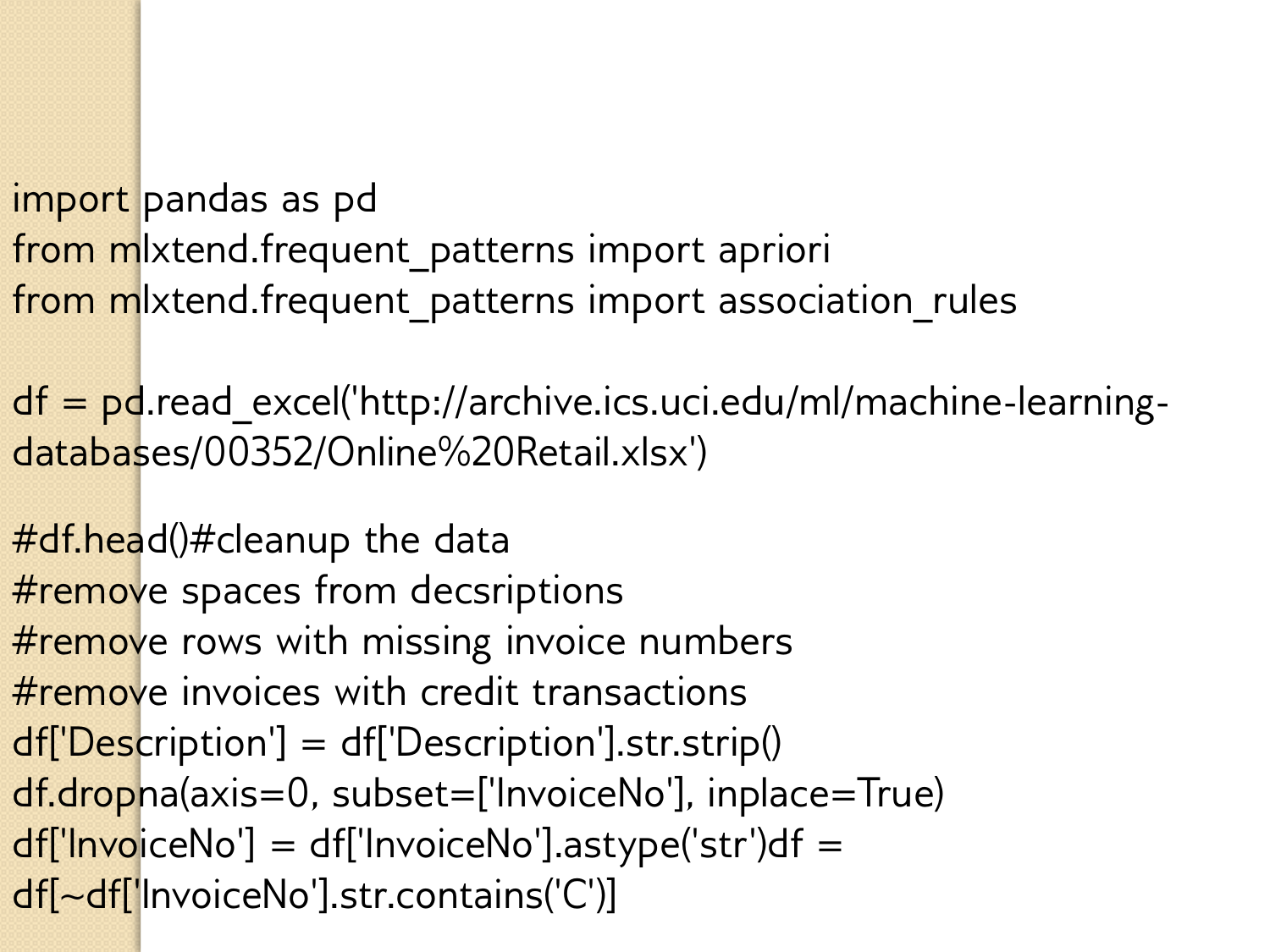

import pandas as pd
from mlxtend.frequent_patterns import apriori
from mlxtend.frequent_patterns import association_rules

df = pd.read_excel('http://archive.ics.uci.edu/ml/machine-learning-databases/00352/Online%20Retail.xlsx')
#df.head()#cleanup the data
#remove spaces from decsriptions
#remove rows with missing invoice numbers
#remove invoices with credit transactions
df['Description'] = df['Description'].str.strip()
df.dropna(axis=0, subset=['InvoiceNo'], inplace=True)
df['InvoiceNo'] = df['InvoiceNo'].astype('str')df = df[~df['InvoiceNo'].str.contains('C')]